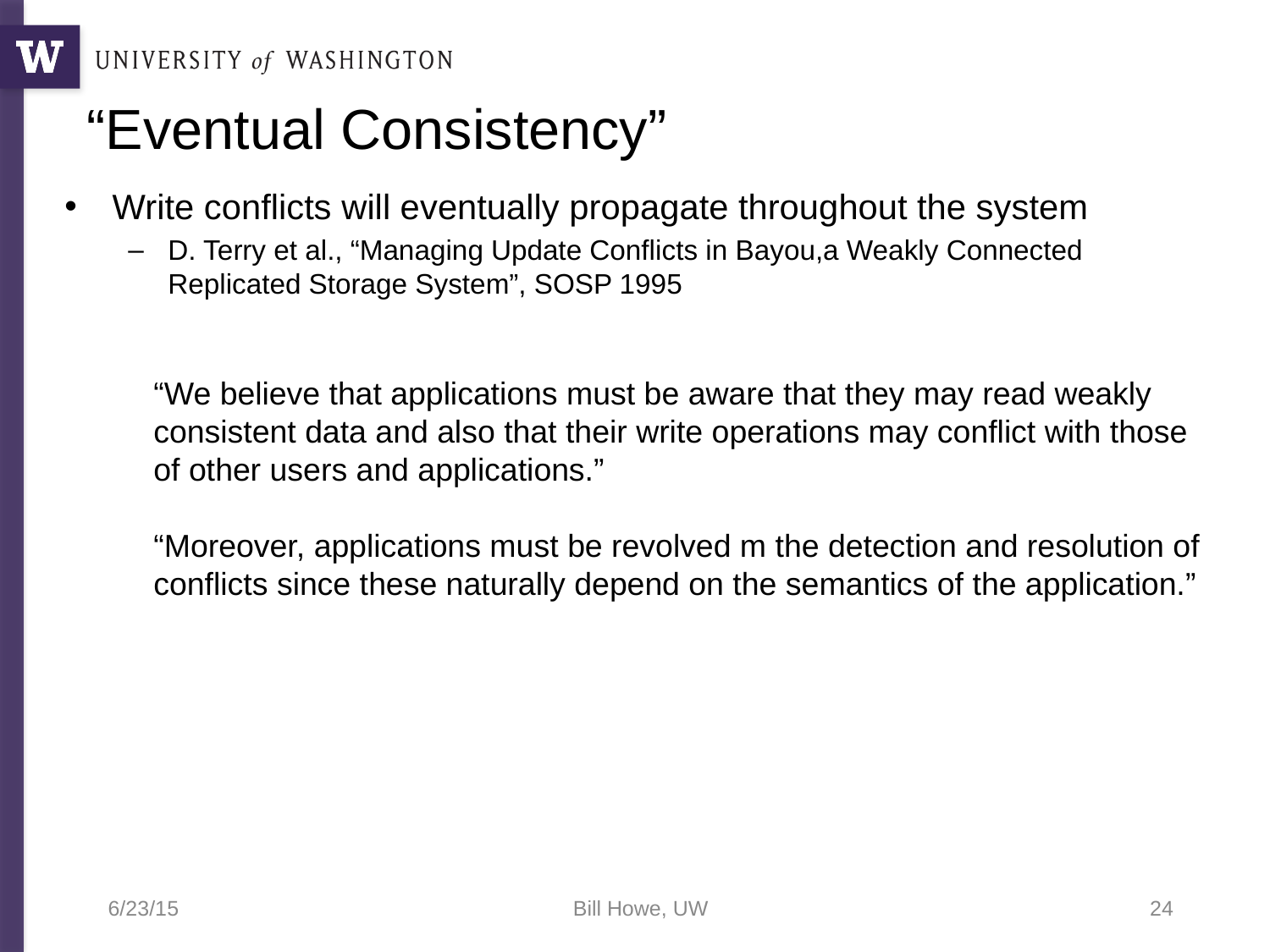

# “Eventual Consistency”
Write conflicts will eventually propagate throughout the system
D. Terry et al., “Managing Update Conflicts in Bayou,a Weakly Connected Replicated Storage System”, SOSP 1995

“We believe that applications must be aware that they may read weakly consistent data and also that their write operations may conflict with those of other users and applications.”

“Moreover, applications must be revolved m the detection and resolution of conflicts since these naturally depend on the semantics of the application.”
6/23/15
Bill Howe, UW
24